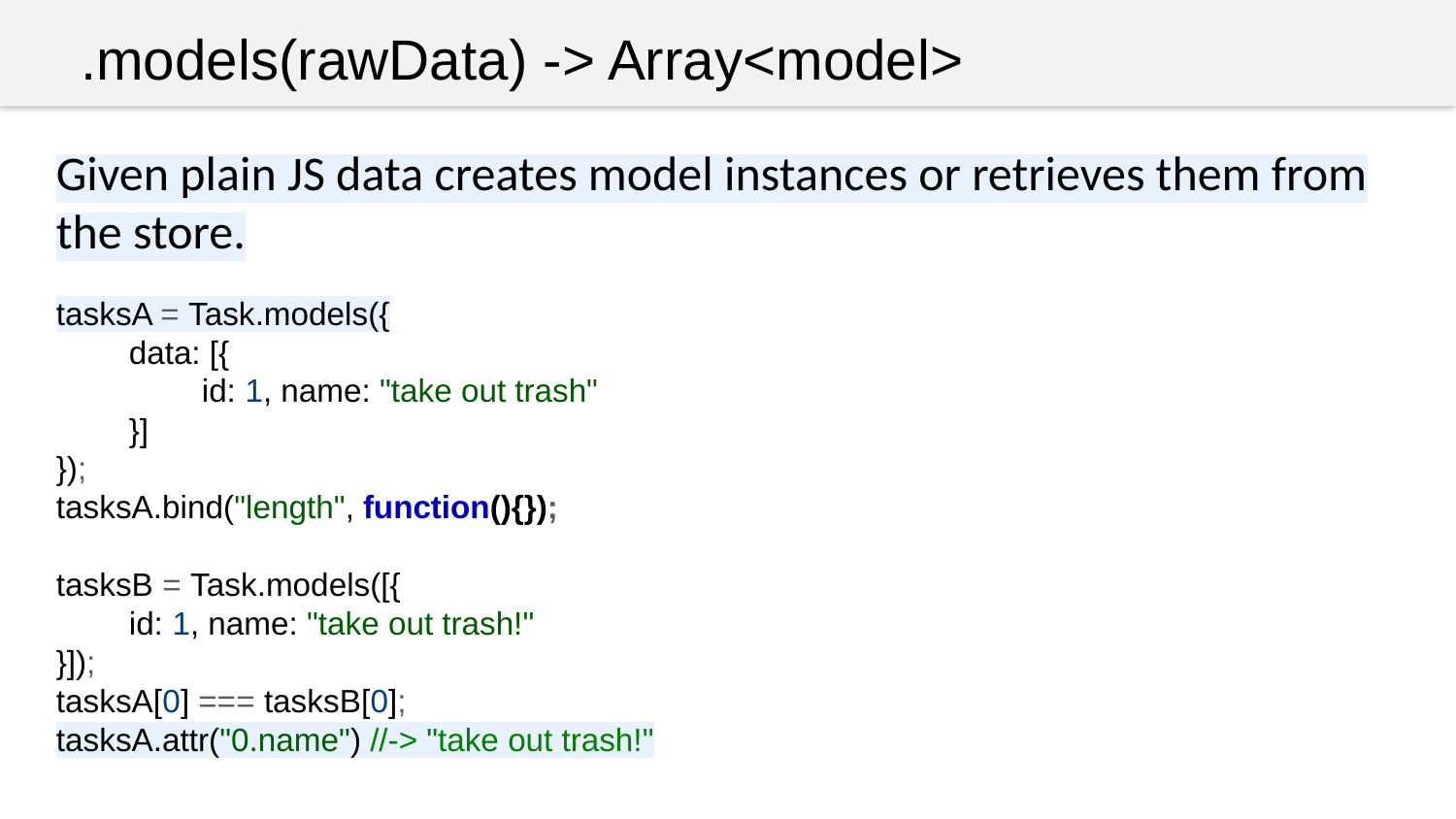

.models(rawData) -> Array<model>
Given plain JS data creates model instances or retrieves them from the store.

tasksA = Task.models({
	data: [{
		id: 1, name: "take out trash"
	}]
});
tasksA.bind("length", function(){});

tasksB = Task.models([{
	id: 1, name: "take out trash!"
}]);
tasksA[0] === tasksB[0];
tasksA.attr("0.name") //-> "take out trash!"